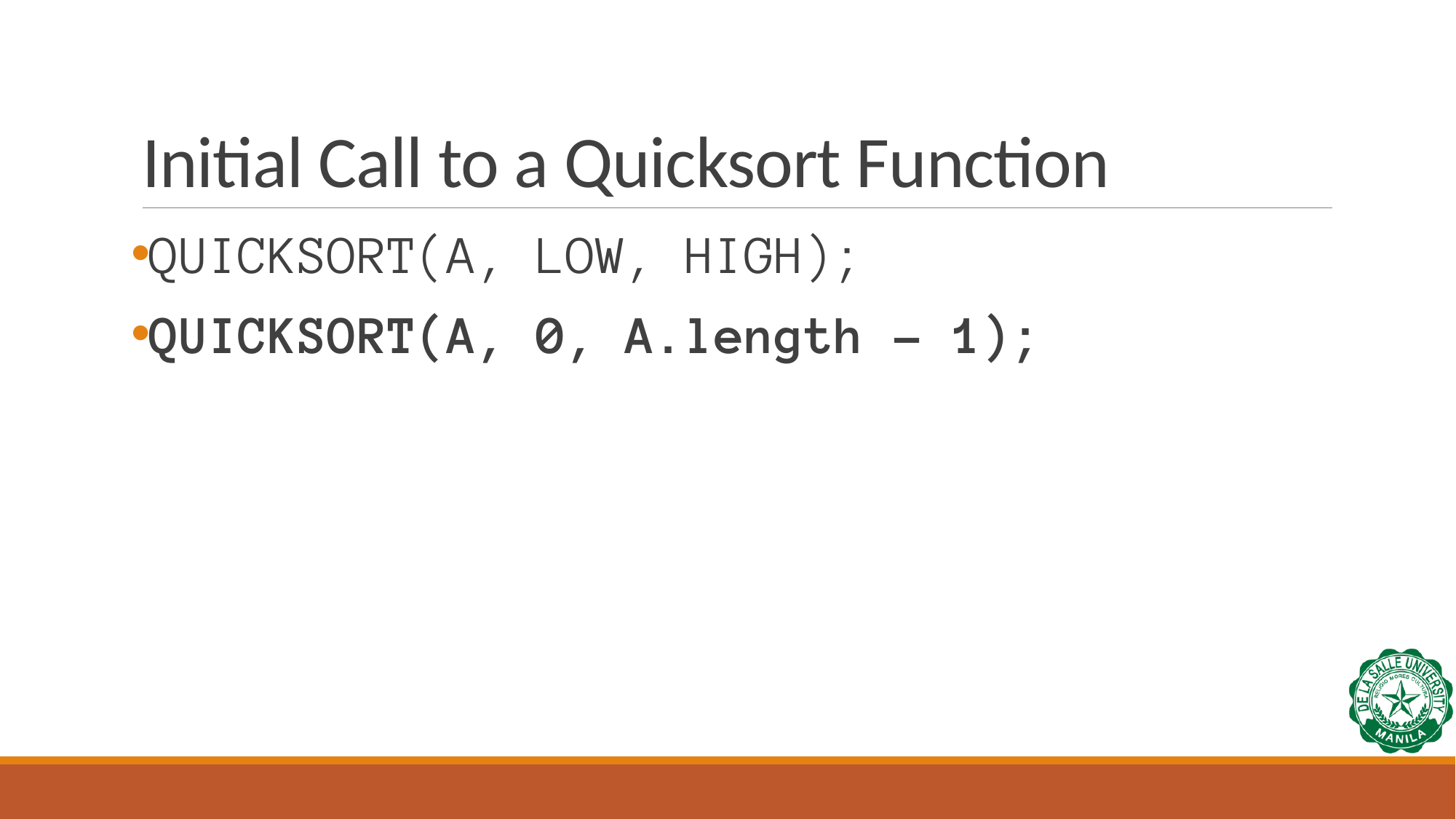

# Initial Call to a Quicksort Function
QUICKSORT(A, LOW, HIGH);
QUICKSORT(A, 0, A.length – 1);